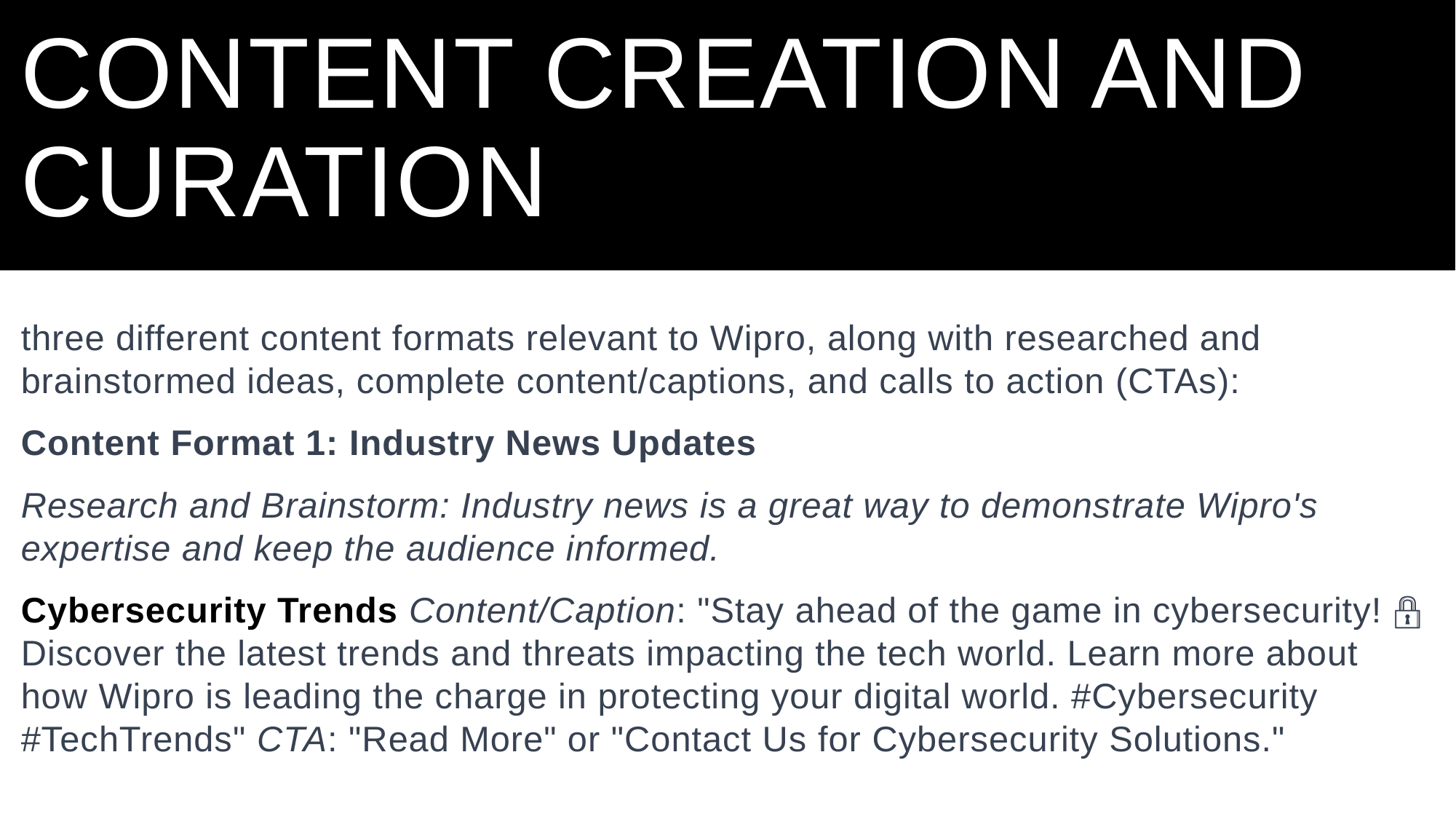

# CONTENT CREATION AND CURATION
three different content formats relevant to Wipro, along with researched and brainstormed ideas, complete content/captions, and calls to action (CTAs):
Content Format 1: Industry News Updates
Research and Brainstorm: Industry news is a great way to demonstrate Wipro's expertise and keep the audience informed.
Cybersecurity Trends Content/Caption: "Stay ahead of the game in cybersecurity! 🔒 Discover the latest trends and threats impacting the tech world. Learn more about how Wipro is leading the charge in protecting your digital world. #Cybersecurity #TechTrends" CTA: "Read More" or "Contact Us for Cybersecurity Solutions."